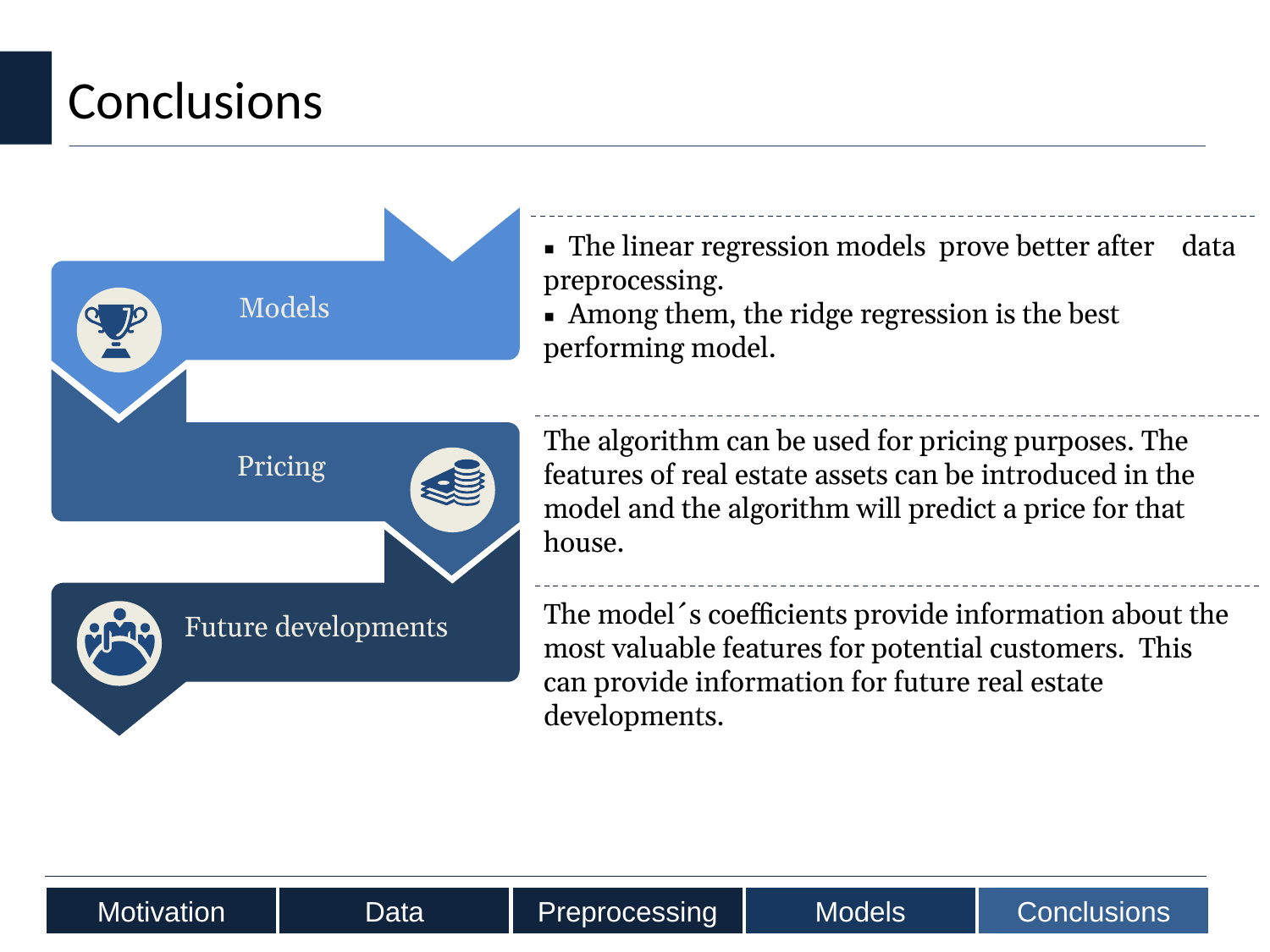

Conclusions

  The linear regression models  prove better after    data preprocessing.
  Among them, the ridge regression is the best performing model.

Models

Pricing

The algorithm can be used for pricing purposes. The features of real estate assets can be introduced in the model and the algorithm will predict a price for that house.

The model´s coefficients provide information about the most valuable features for potential customers.  This can provide information for future real estate developments.

Future developments

Conclusions
Preprocessing
Models
Motivation
Data